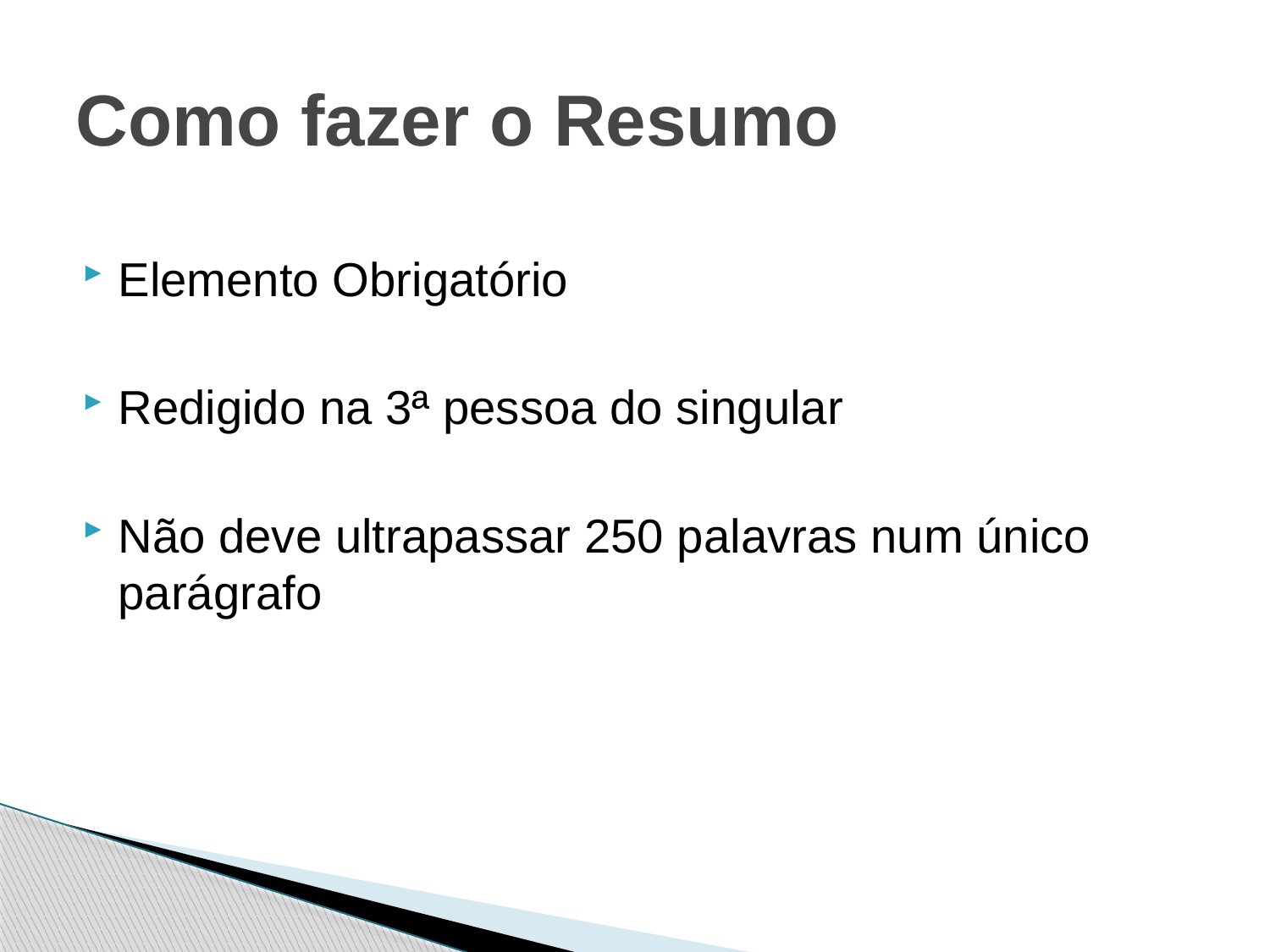

# Como fazer o Resumo
Elemento Obrigatório

Redigido na 3ª pessoa do singular

Não deve ultrapassar 250 palavras num único parágrafo